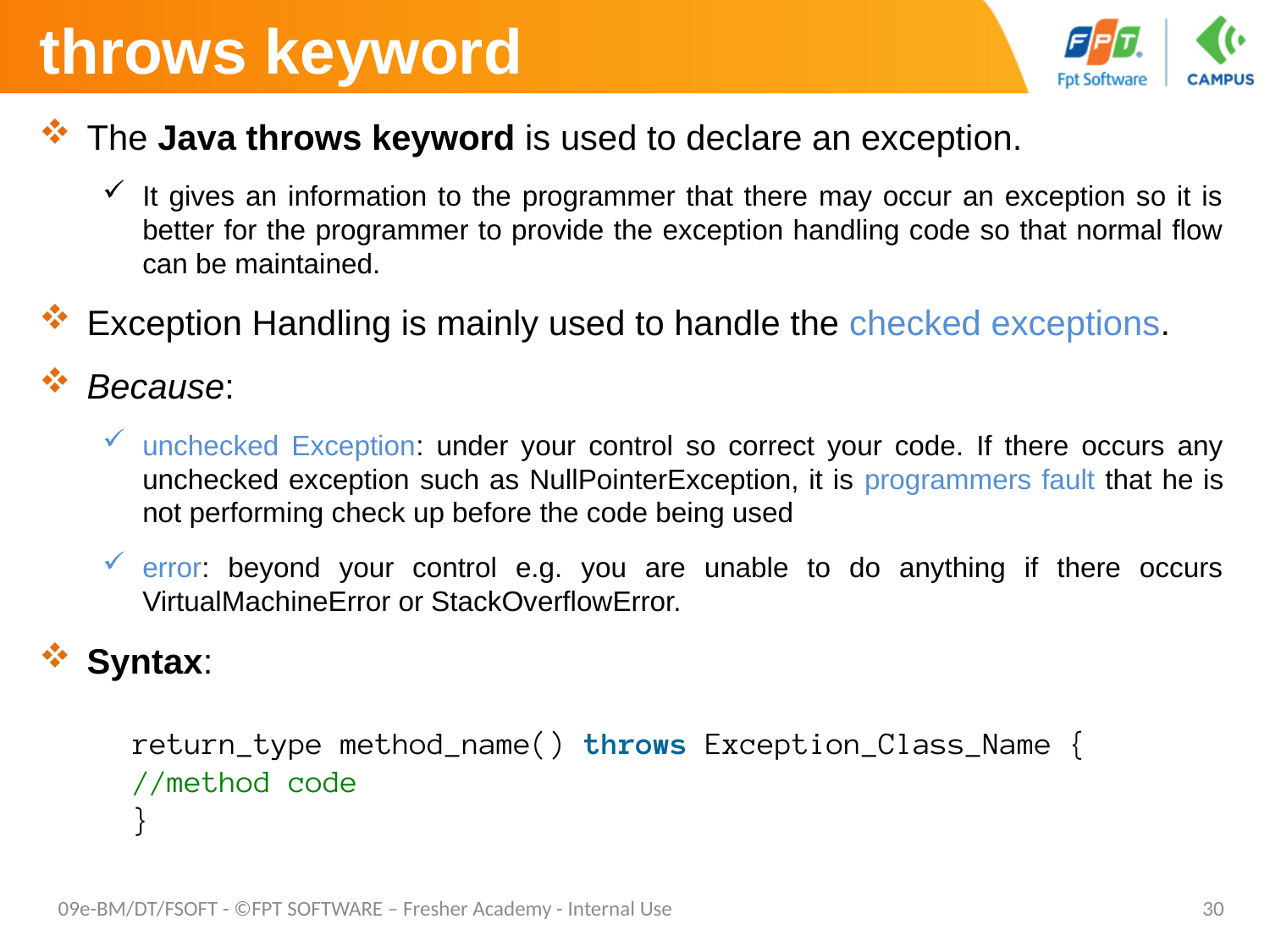

# throws keyword
The Java throws keyword is used to declare an exception.
It gives an information to the programmer that there may occur an exception so it is better for the programmer to provide the exception handling code so that normal flow can be maintained.
Exception Handling is mainly used to handle the checked exceptions.
Because:
unchecked Exception: under your control so correct your code. If there occurs any unchecked exception such as NullPointerException, it is programmers fault that he is not performing check up before the code being used
error: beyond your control e.g. you are unable to do anything if there occurs VirtualMachineError or StackOverflowError.
Syntax:
return_type method_name() throws Exception_Class_Name {
//method code
}
09e-BM/DT/FSOFT - ©FPT SOFTWARE – Fresher Academy - Internal Use
30